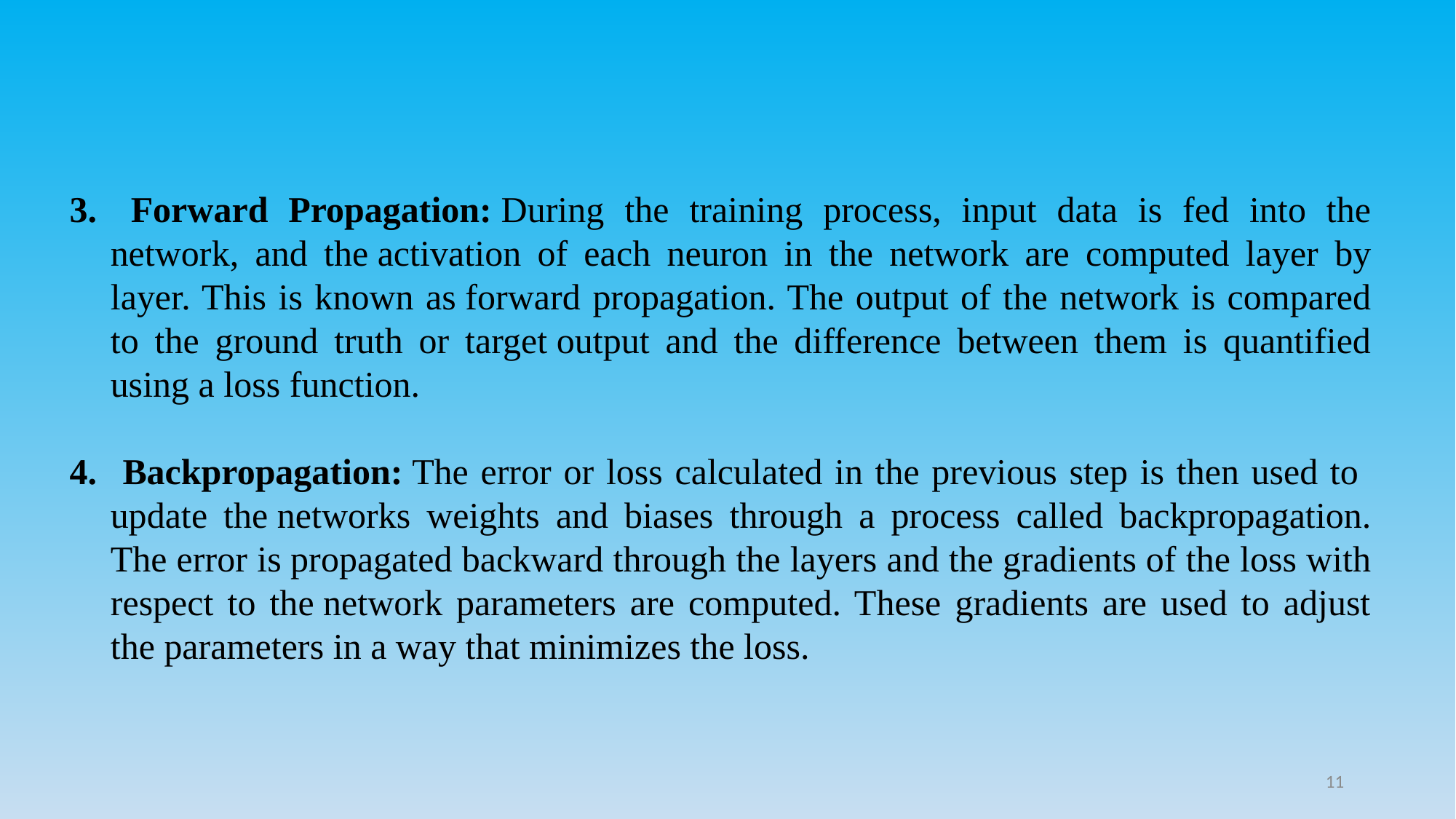

Forward Propagation: During the training process, input data is fed into the network, and the activation of each neuron in the network are computed layer by layer. This is known as forward propagation. The output of the network is compared to the ground truth or target output and the difference between them is quantified using a loss function.

 Backpropagation: The error or loss calculated in the previous step is then used to  update the networks weights and biases through a process called backpropagation. The error is propagated backward through the layers and the gradients of the loss with respect to the network parameters are computed. These gradients are used to adjust the parameters in a way that minimizes the loss.

11